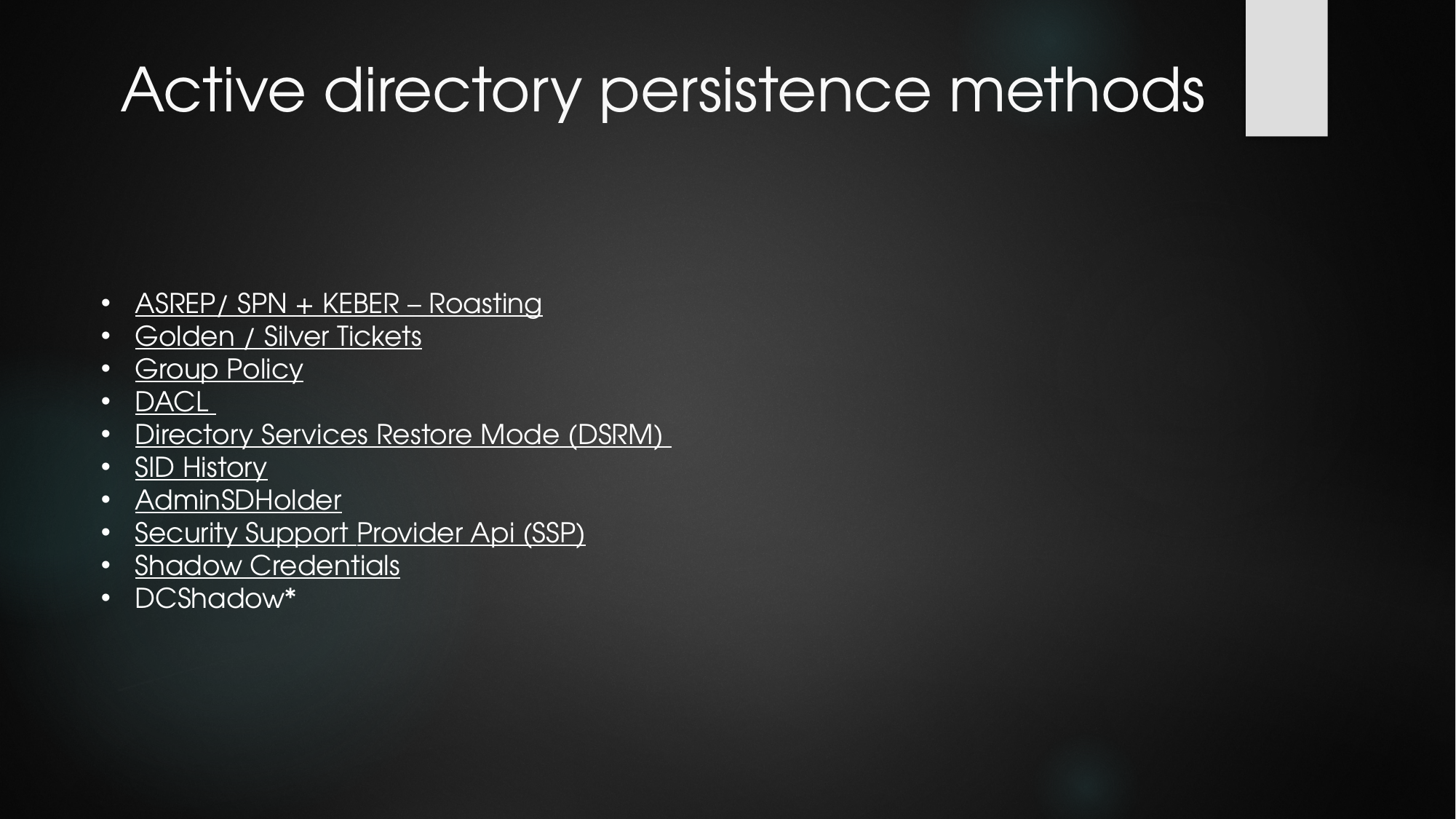

# Active directory persistence methods
ASREP/ SPN + KEBER – Roasting
Golden / Silver Tickets
Group Policy
DACL
Directory Services Restore Mode (DSRM)
SID History
AdminSDHolder
Security Support Provider Api (SSP)
Shadow Credentials
DCShadow*